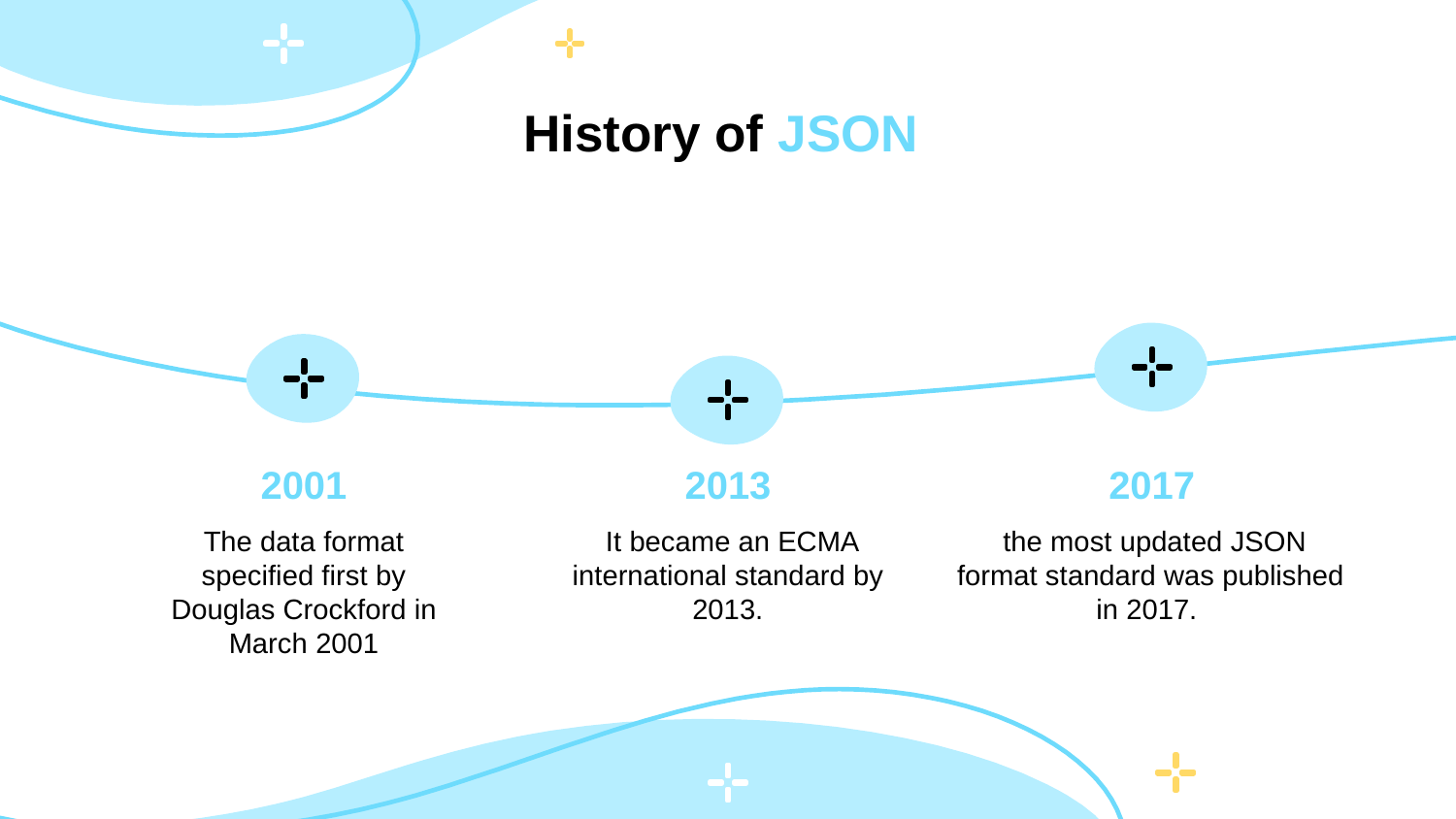

# History of JSON

2001
2013
2017
The data format specified first by Douglas Crockford in March 2001

 It became an ECMA international standard by 2013.
 the most updated JSON format standard was published in 2017.